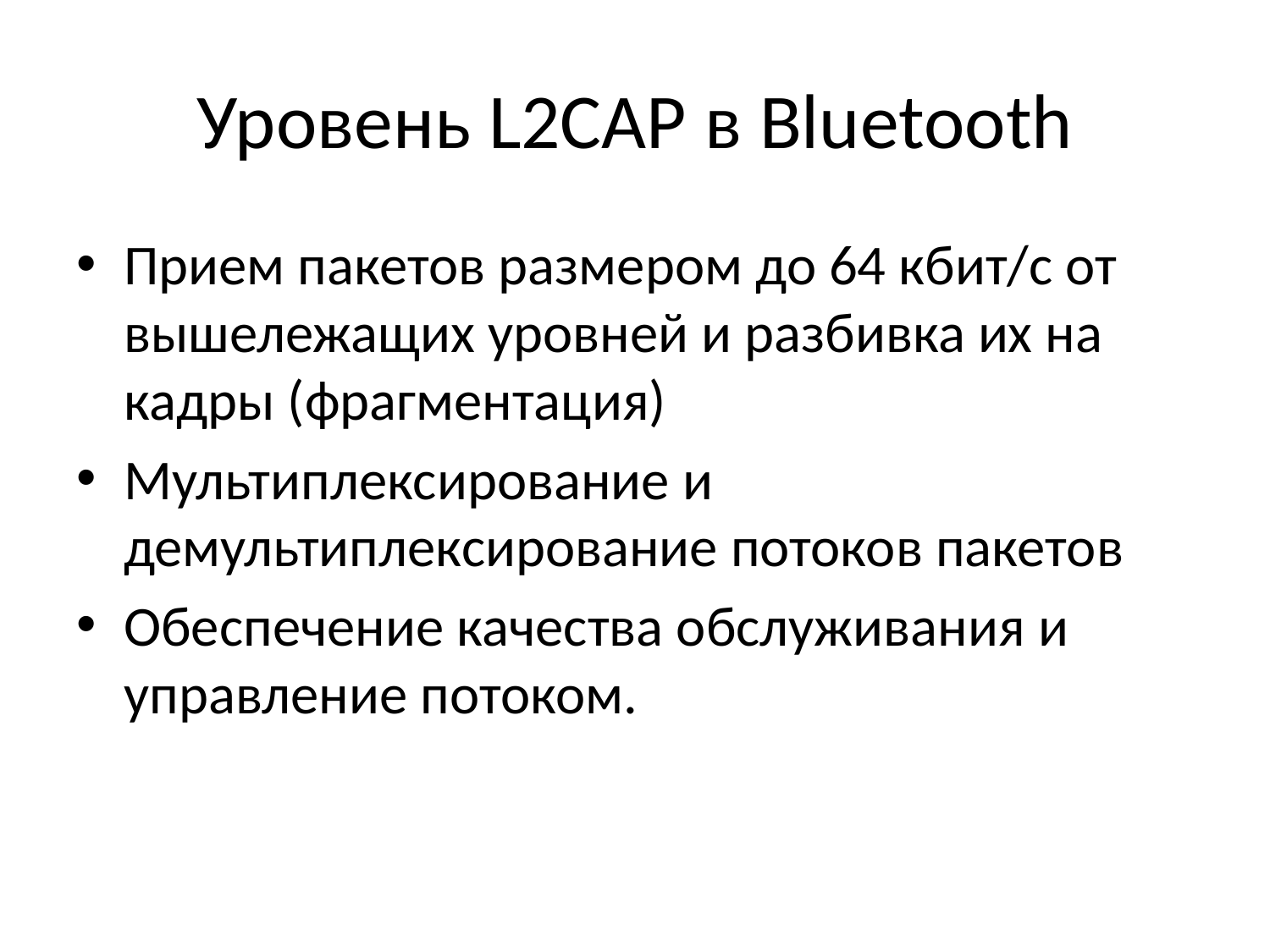

# Уровень L2CAP в Bluetooth
Прием пакетов размером до 64 кбит/с от вышележащих уровней и разбивка их на кадры (фрагментация)
Мультиплексирование и демультиплексирование потоков пакетов
Обеспечение качества обслуживания и управление потоком.